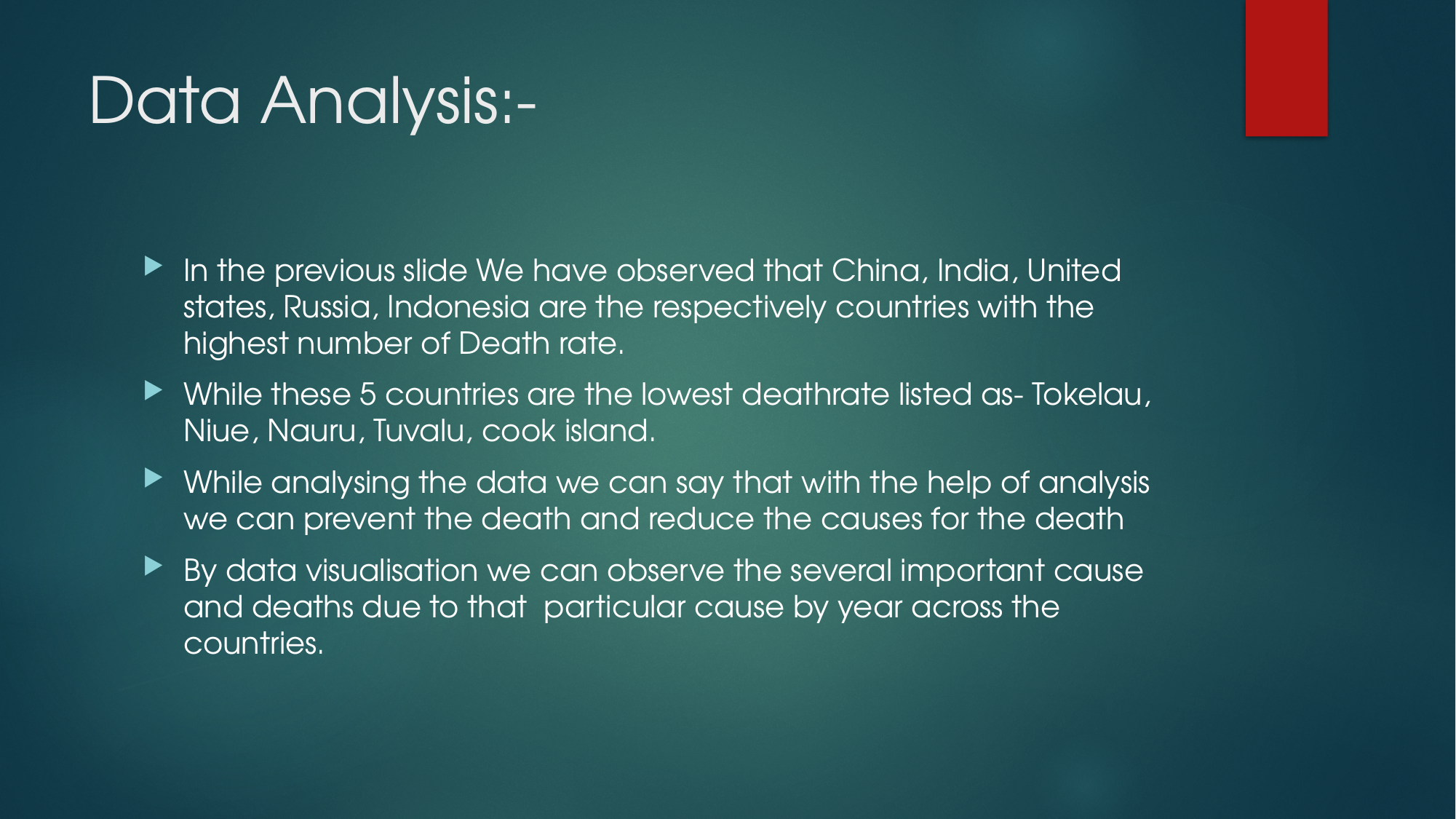

# Data Analysis:-
In the previous slide We have observed that China, India, United states, Russia, Indonesia are the respectively countries with the highest number of Death rate.
While these 5 countries are the lowest deathrate listed as- Tokelau, Niue, Nauru, Tuvalu, cook island.
While analysing the data we can say that with the help of analysis we can prevent the death and reduce the causes for the death
By data visualisation we can observe the several important cause and deaths due to that  particular cause by year across the countries.